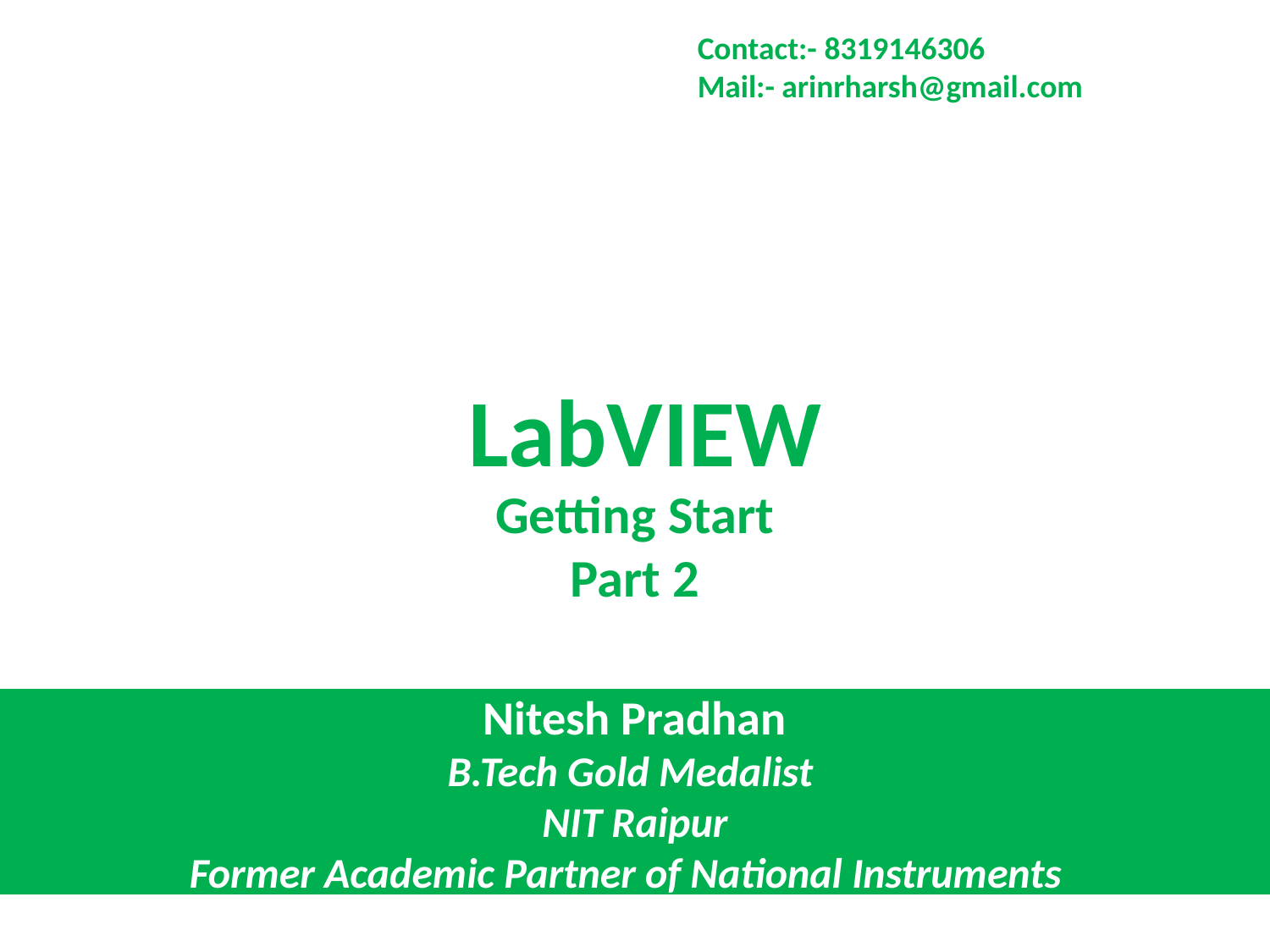

Contact:- 8319146306
Mail:- arinrharsh@gmail.com
# LabVIEW
Getting Start
Part 2
Nitesh Pradhan
B.Tech Gold Medalist
NIT Raipur
Former Academic Partner of National Instruments